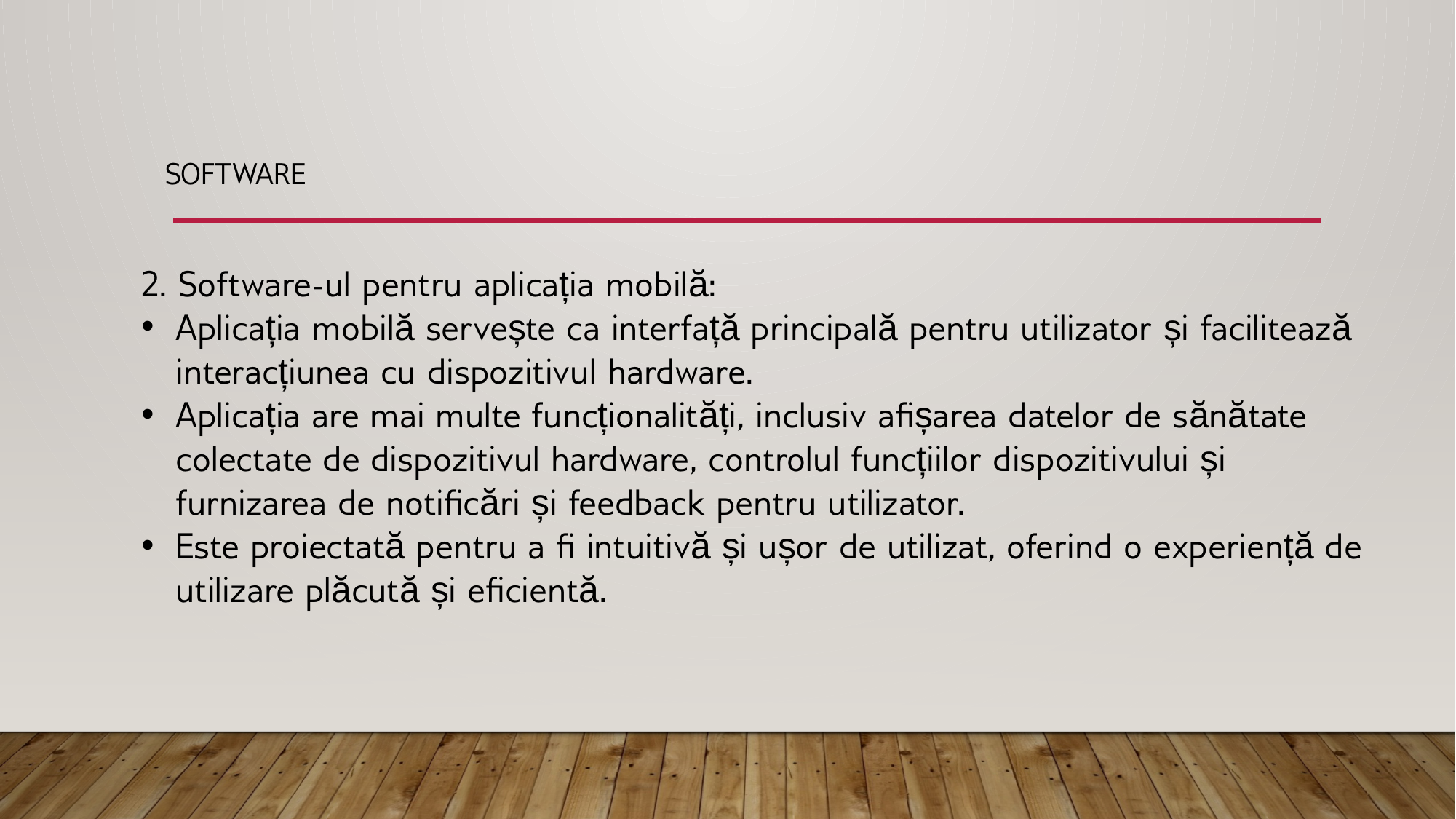

SOFTWARE

2. Software-ul pentru aplicația mobilă:
Aplicația mobilă servește ca interfață principală pentru utilizator și facilitează interacțiunea cu dispozitivul hardware.
Aplicația are mai multe funcționalități, inclusiv afișarea datelor de sănătate colectate de dispozitivul hardware, controlul funcțiilor dispozitivului și furnizarea de notificări și feedback pentru utilizator.
Este proiectată pentru a fi intuitivă și ușor de utilizat, oferind o experiență de utilizare plăcută și eficientă.